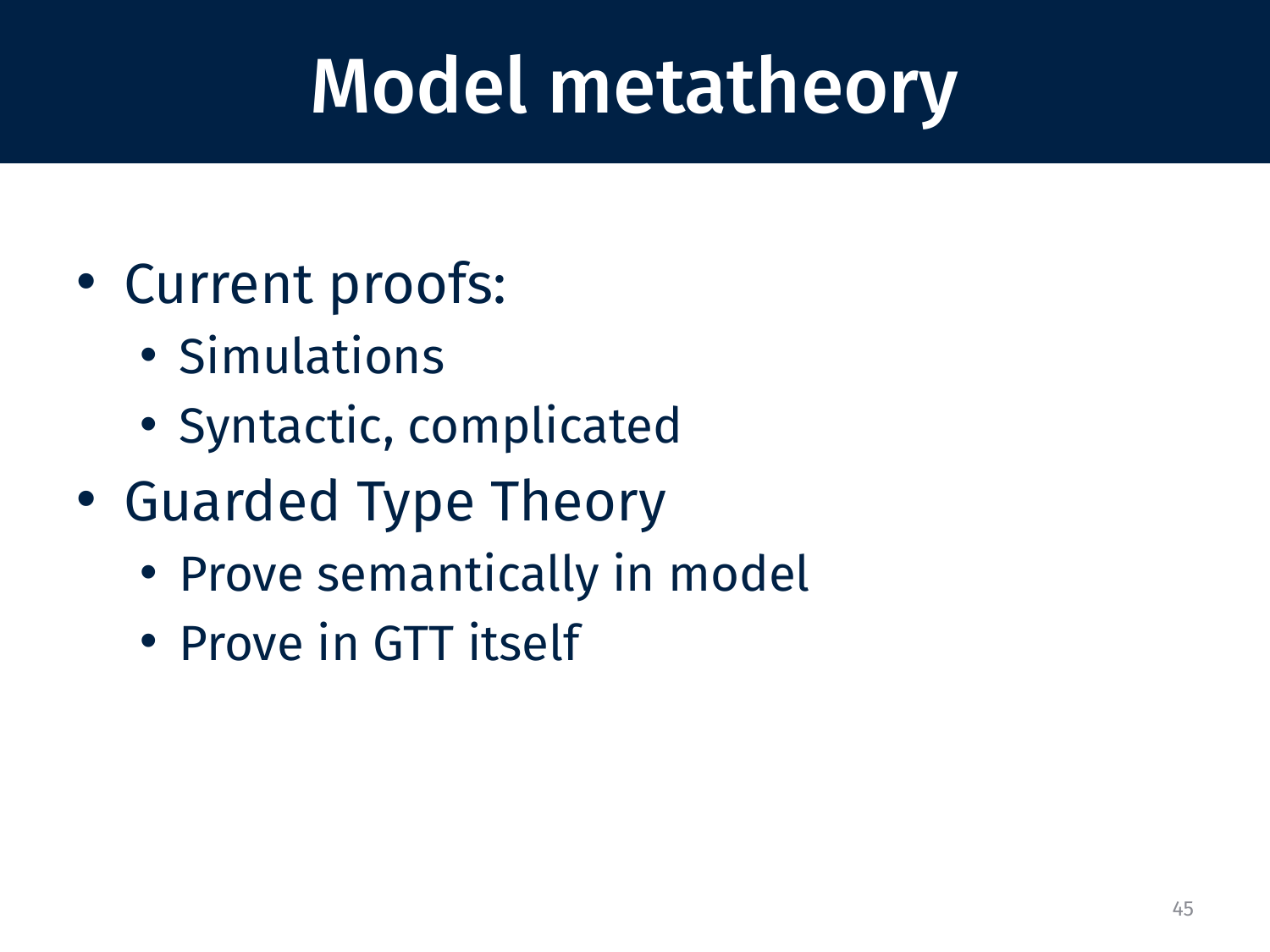

# Model metatheory
Current proofs:
Simulations
Syntactic, complicated
Guarded Type Theory
Prove semantically in model
Prove in GTT itself
45